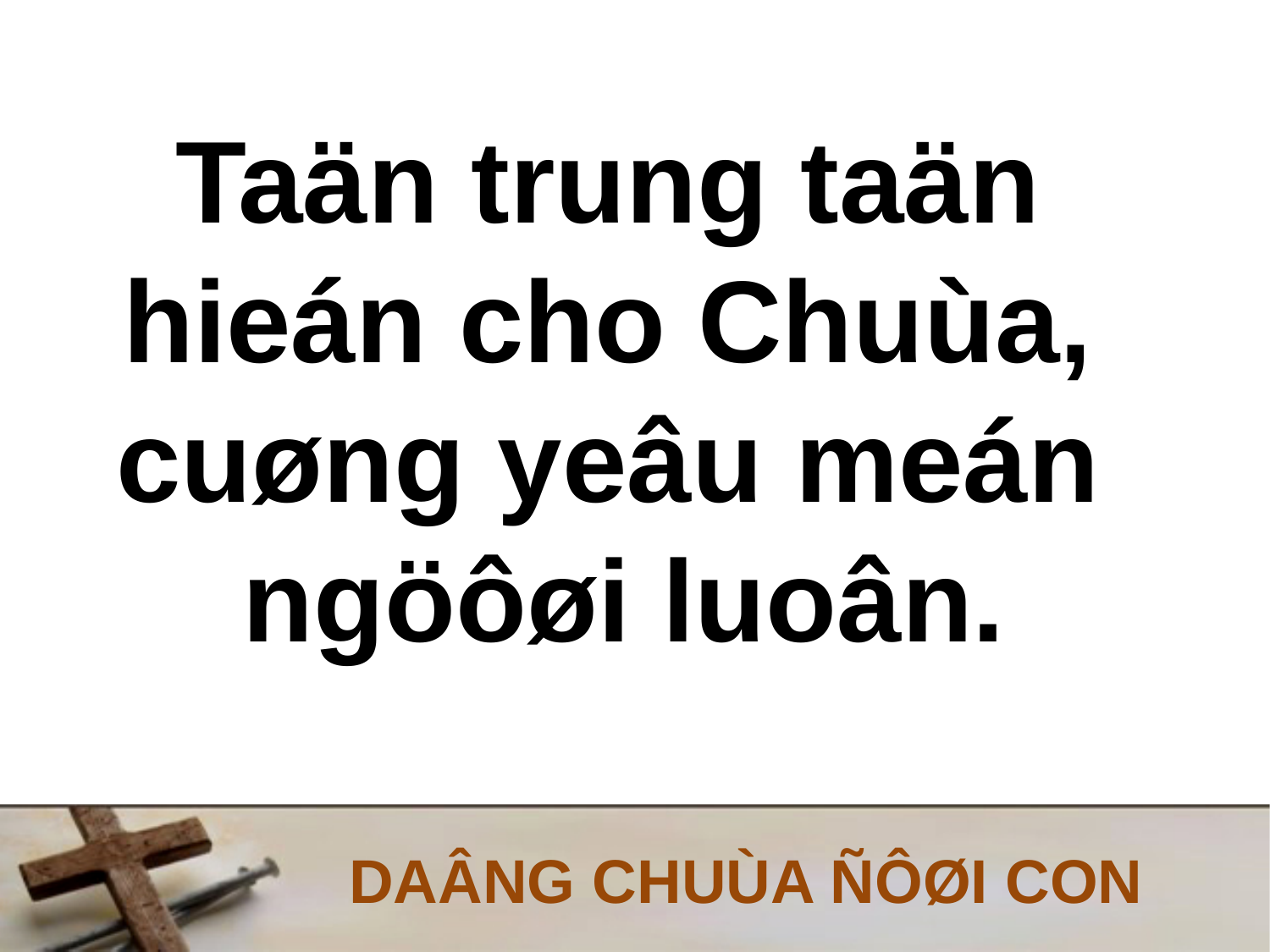

# Taän trung taän hieán cho Chuùa, cuøng yeâu meán ngöôøi luoân.
DAÂNG CHUÙA ÑÔØI CON